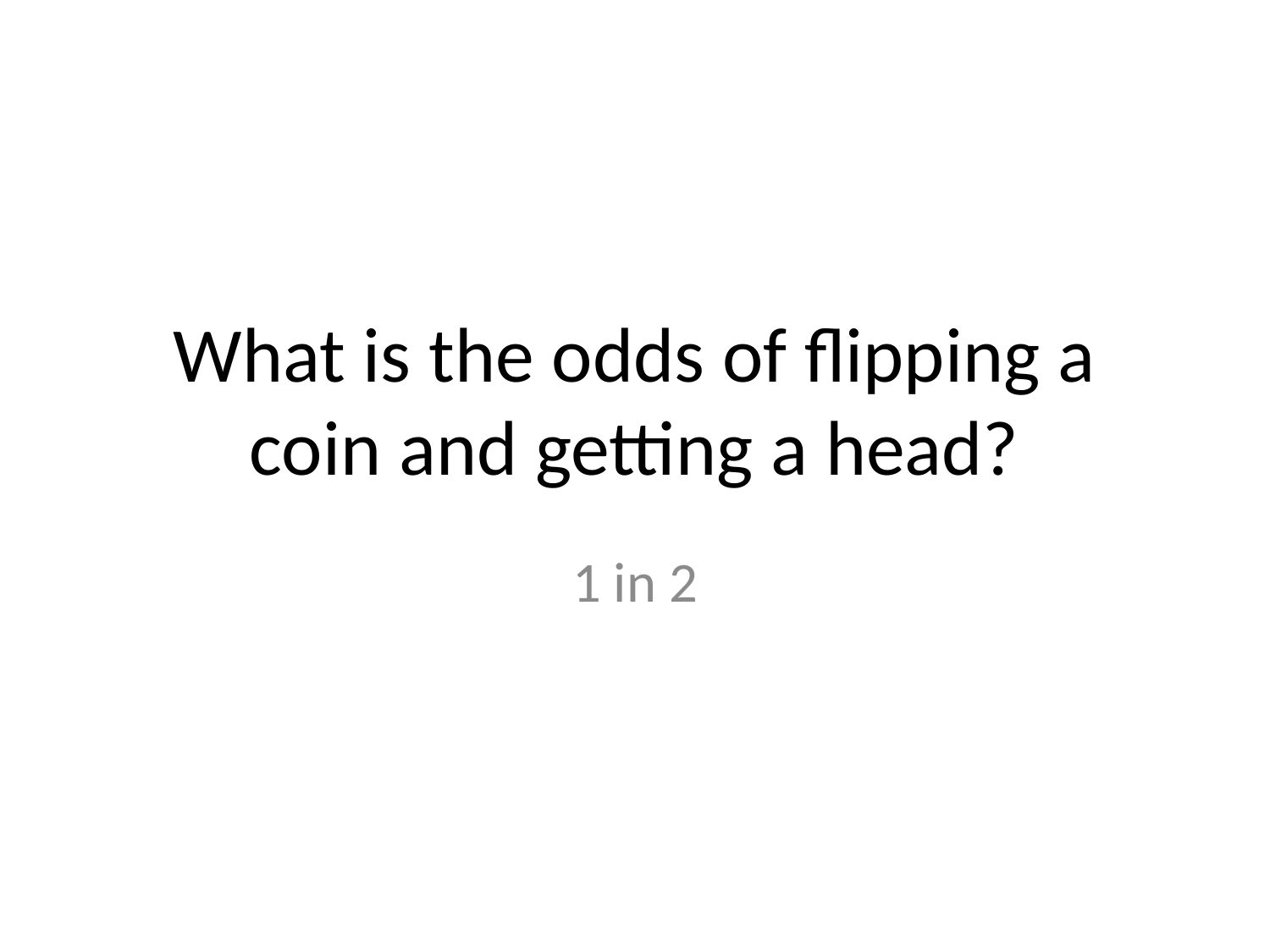

# What is the odds of flipping a coin and getting a head?
1 in 2